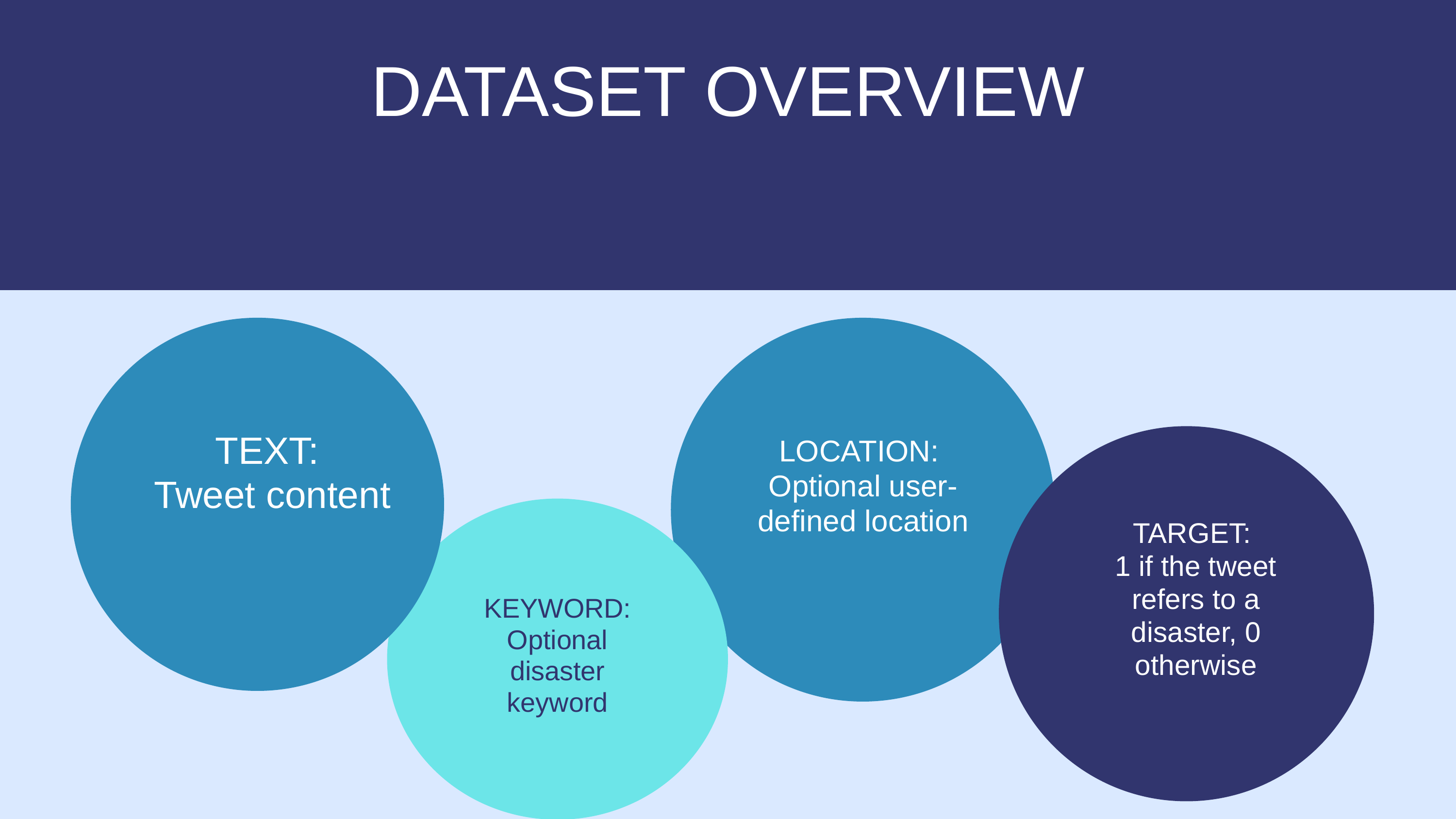

DATASET OVERVIEW

TEXT:
Tweet content
LOCATION:
Optional user-defined location

TARGET:
1 if the tweet refers to a disaster, 0 otherwise

KEYWORD:
Optional disaster keyword